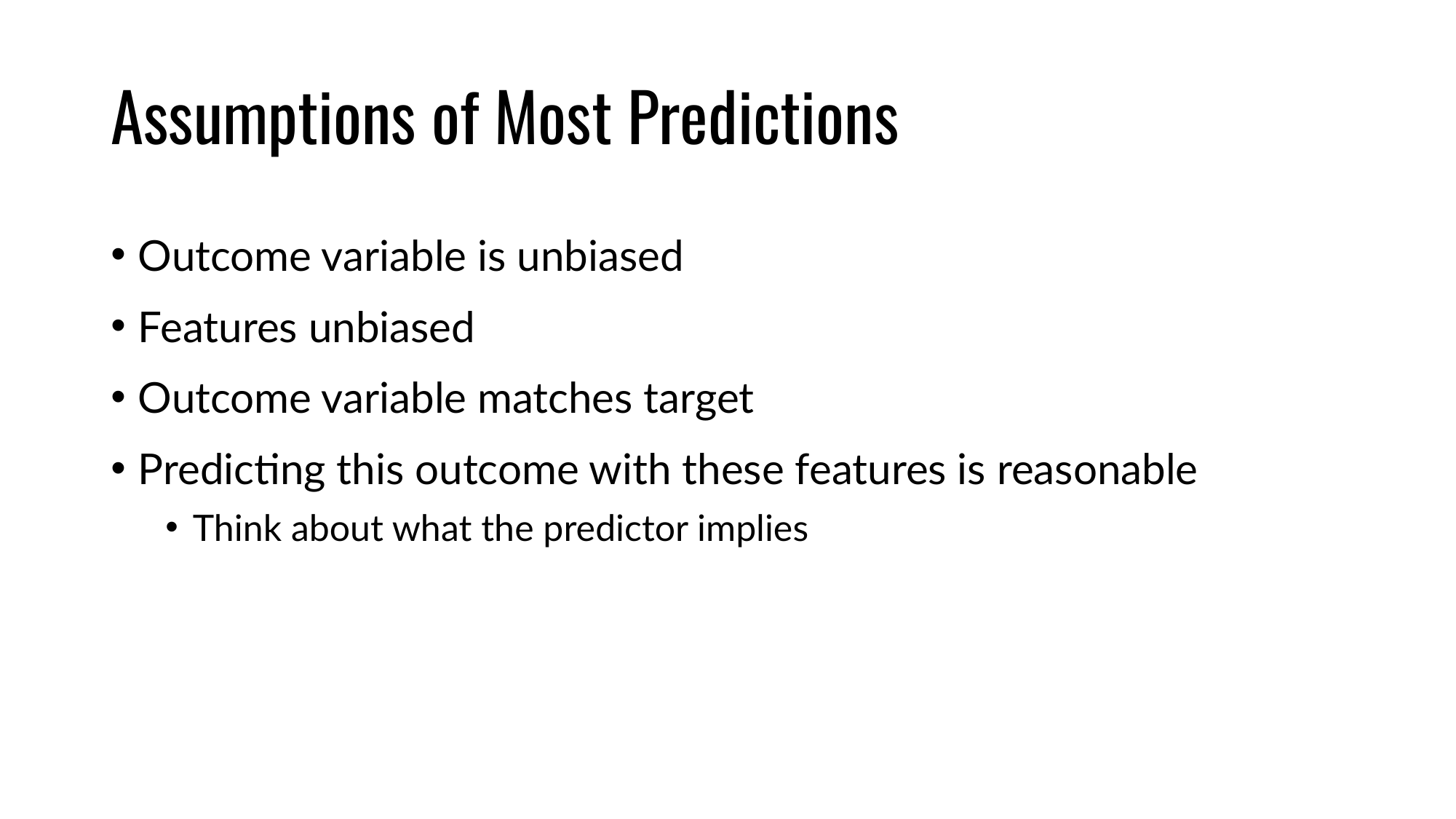

# Assumptions of Most Predictions
Outcome variable is unbiased
Features unbiased
Outcome variable matches target
Predicting this outcome with these features is reasonable
Think about what the predictor implies